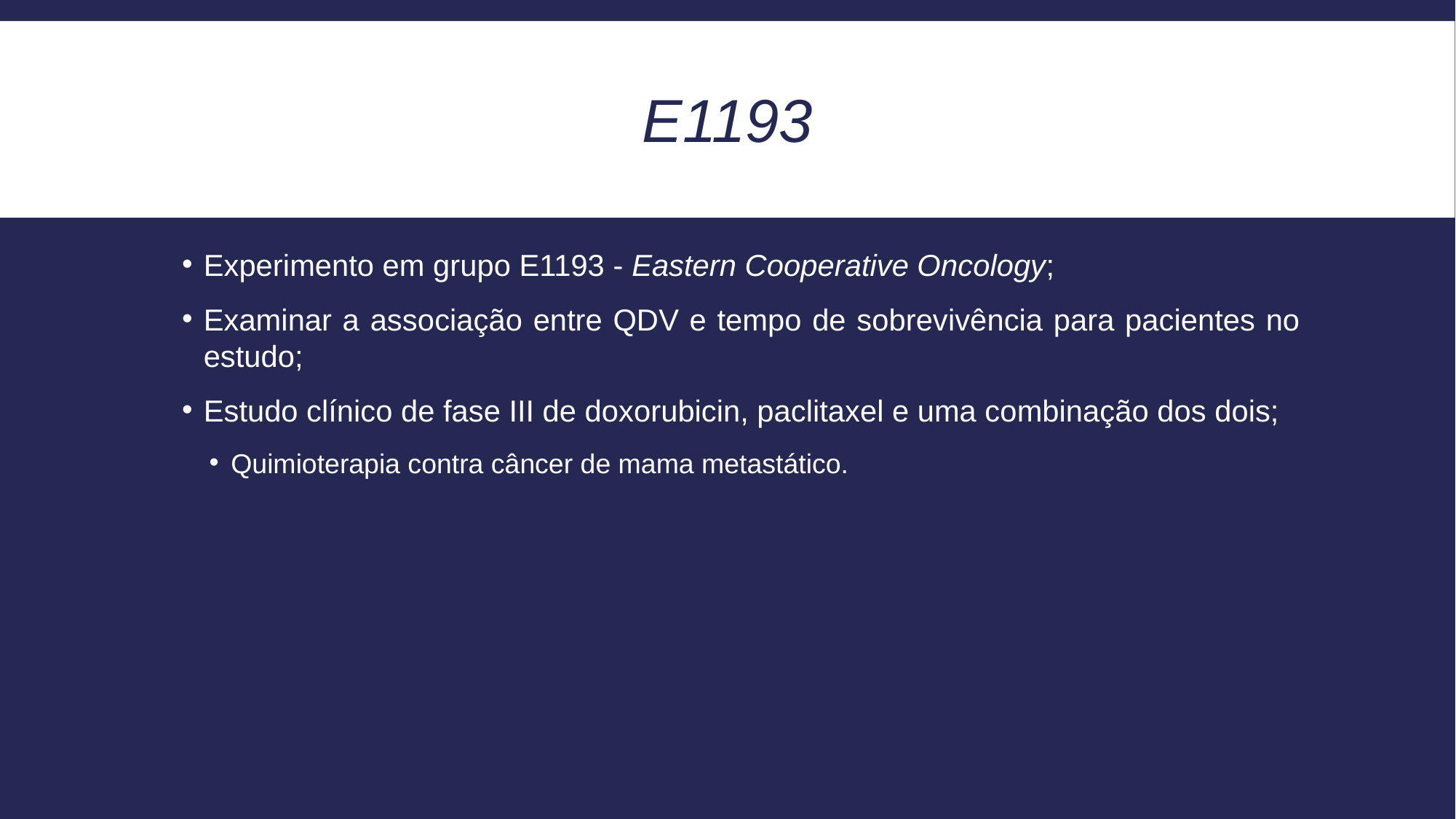

# E1193
Experimento em grupo E1193 - Eastern Cooperative Oncology;
Examinar a associação entre QDV e tempo de sobrevivência para pacientes no estudo;
Estudo clínico de fase III de doxorubicin, paclitaxel e uma combinação dos dois;
Quimioterapia contra câncer de mama metastático.